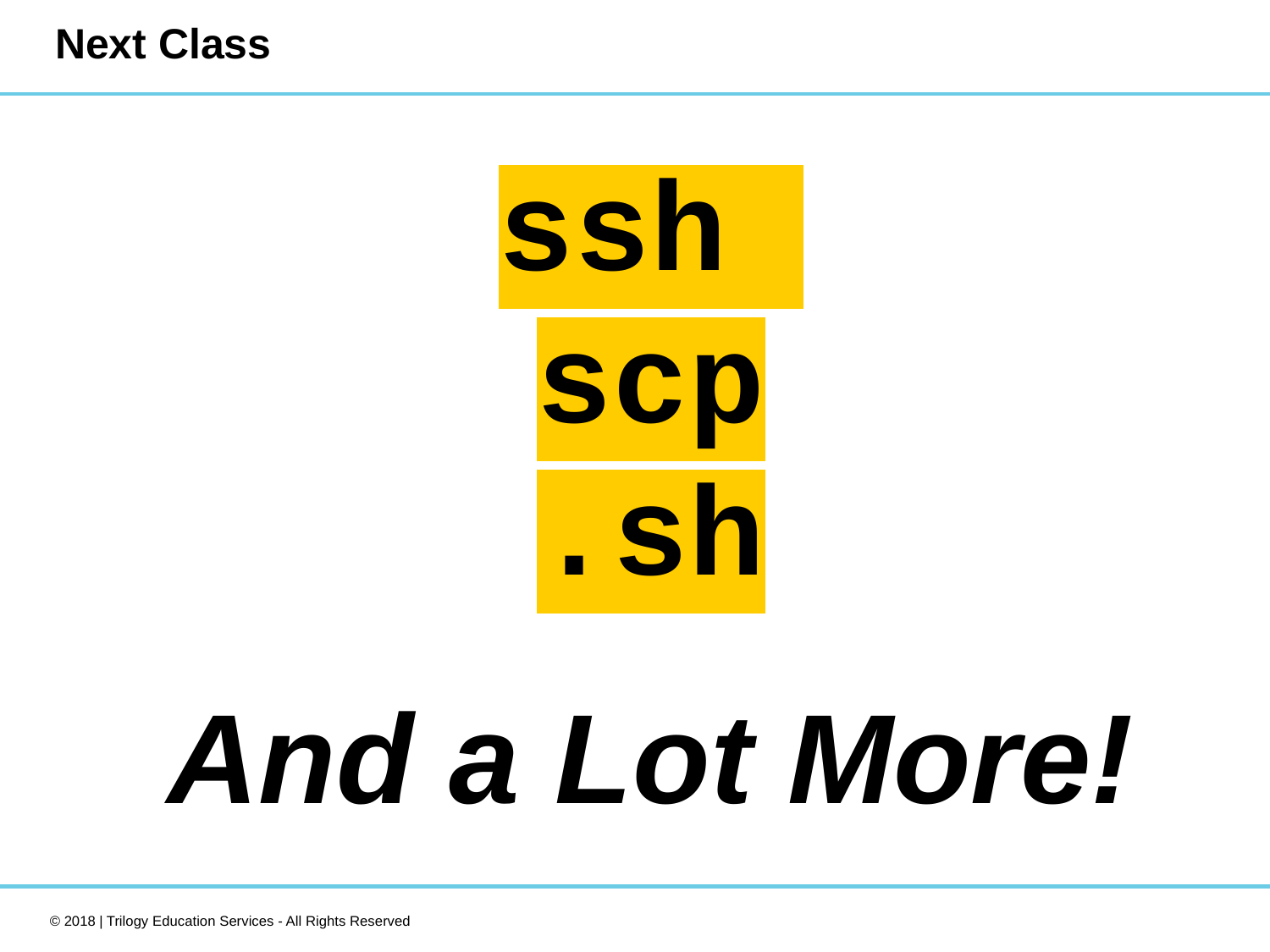

# Next Class
ssh
scp
.sh

And a Lot More!